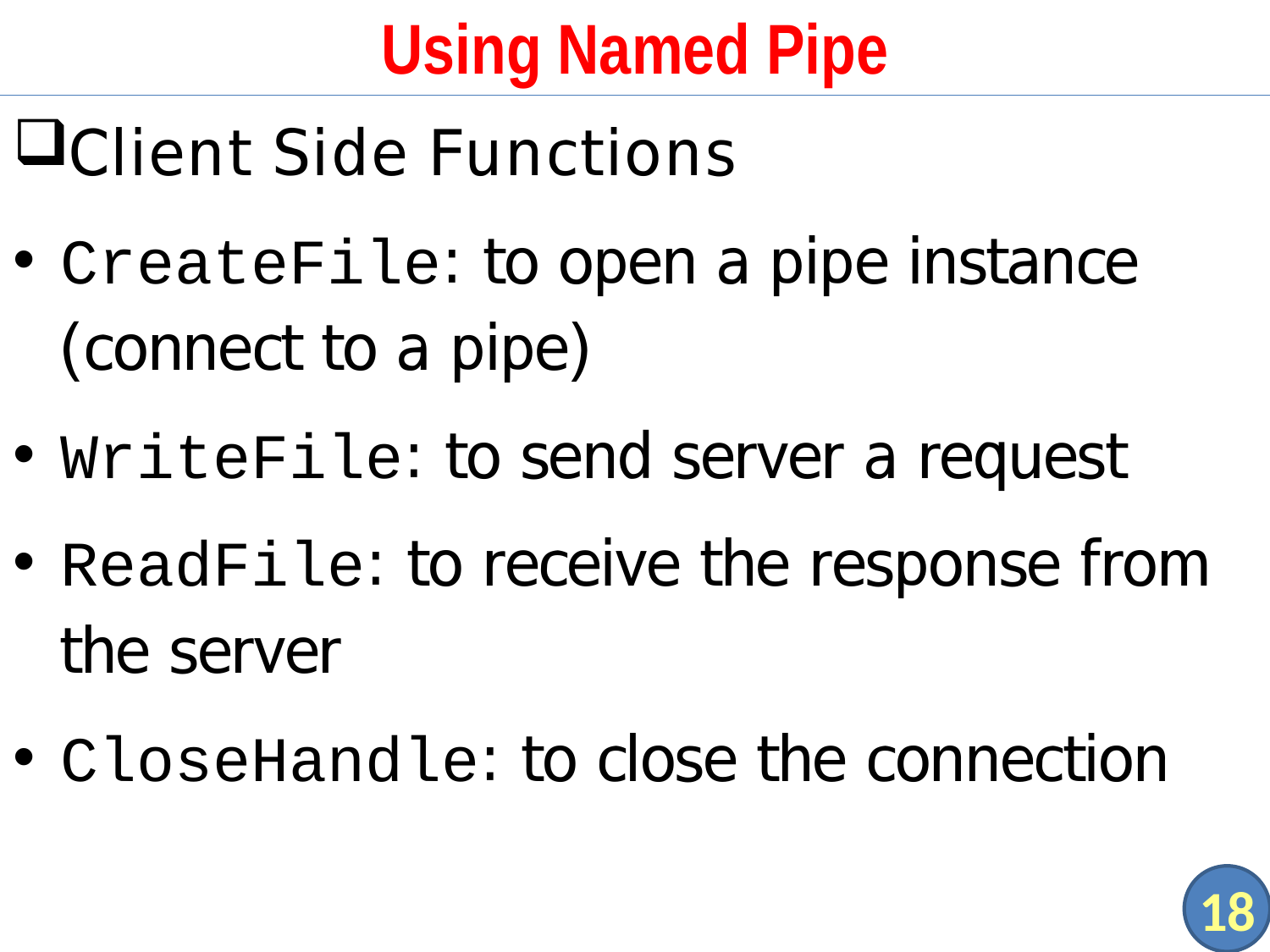

# Using Named Pipe
Client Side Functions
CreateFile: to open a pipe instance (connect to a pipe)
WriteFile: to send server a request
ReadFile: to receive the response from the server
CloseHandle: to close the connection

18